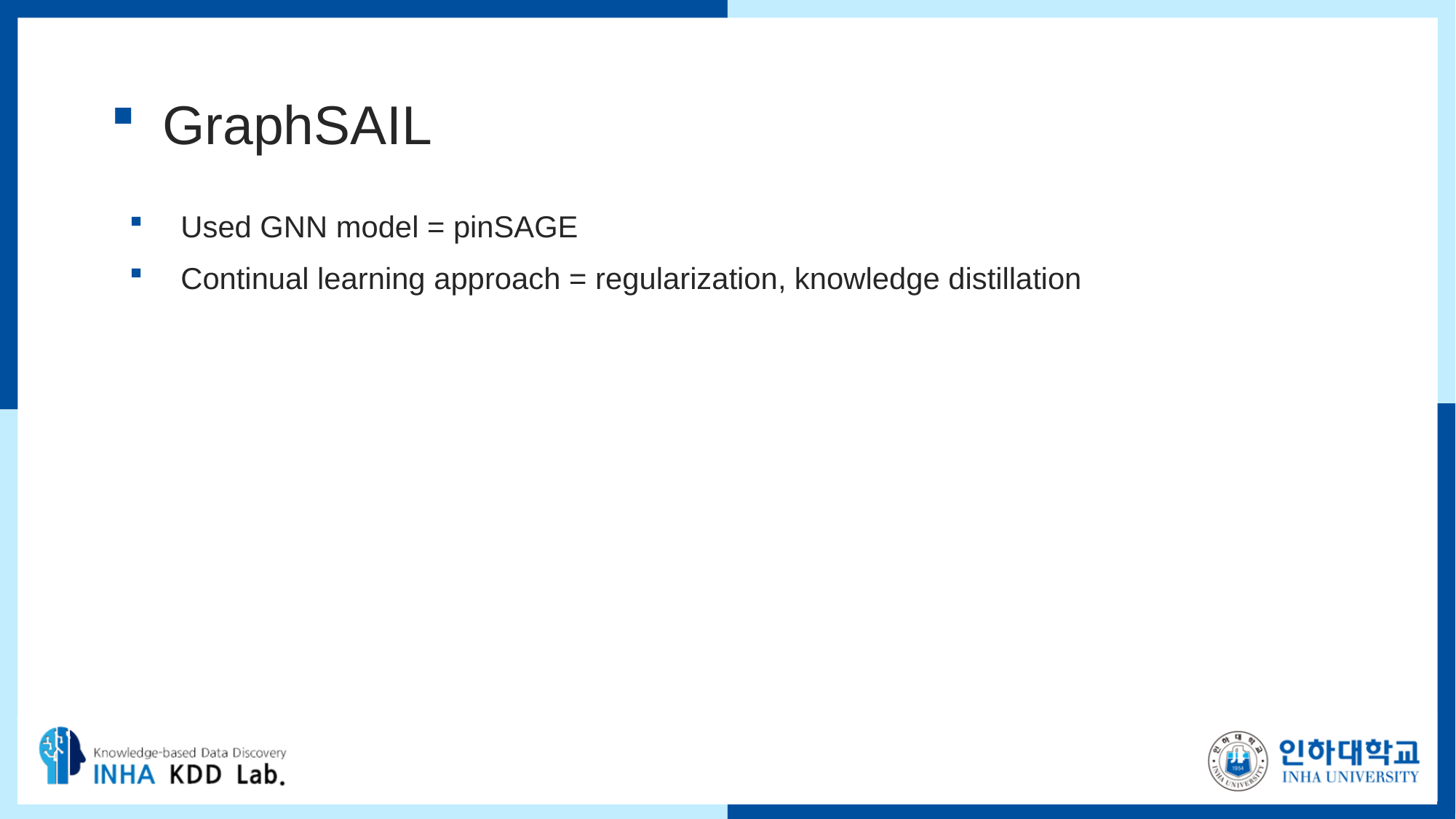

# GraphSAIL
Used GNN model = pinSAGE
Continual learning approach = regularization, knowledge distillation
4